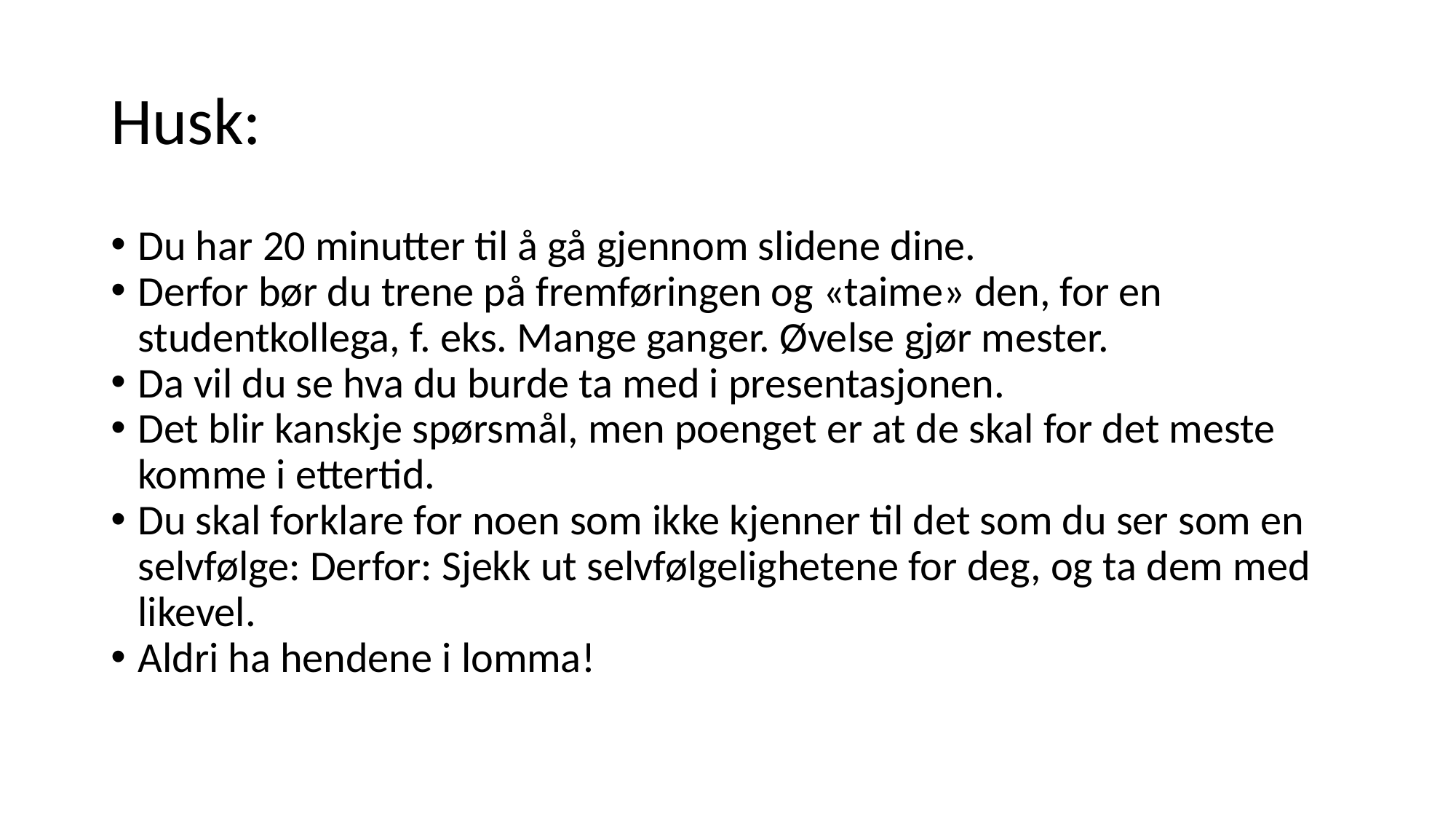

Husk:
Du har 20 minutter til å gå gjennom slidene dine.
Derfor bør du trene på fremføringen og «taime» den, for en studentkollega, f. eks. Mange ganger. Øvelse gjør mester.
Da vil du se hva du burde ta med i presentasjonen.
Det blir kanskje spørsmål, men poenget er at de skal for det meste komme i ettertid.
Du skal forklare for noen som ikke kjenner til det som du ser som en selvfølge: Derfor: Sjekk ut selvfølgelighetene for deg, og ta dem med likevel.
Aldri ha hendene i lomma!